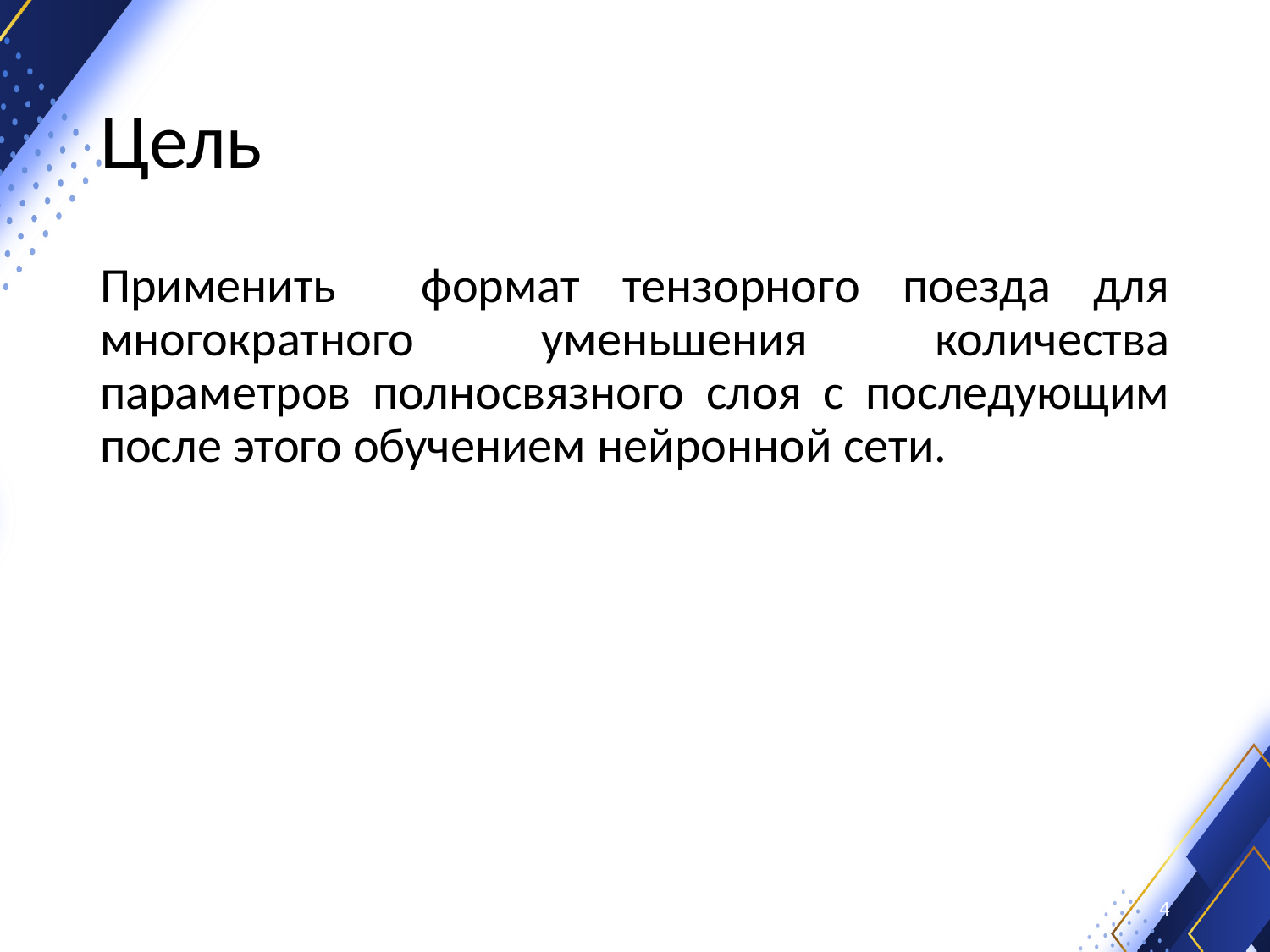

# Цель
Применить  формат тензорного поезда для многократного уменьшения количества параметров полносвязного слоя с последующим после этого обучением нейронной сети.

4